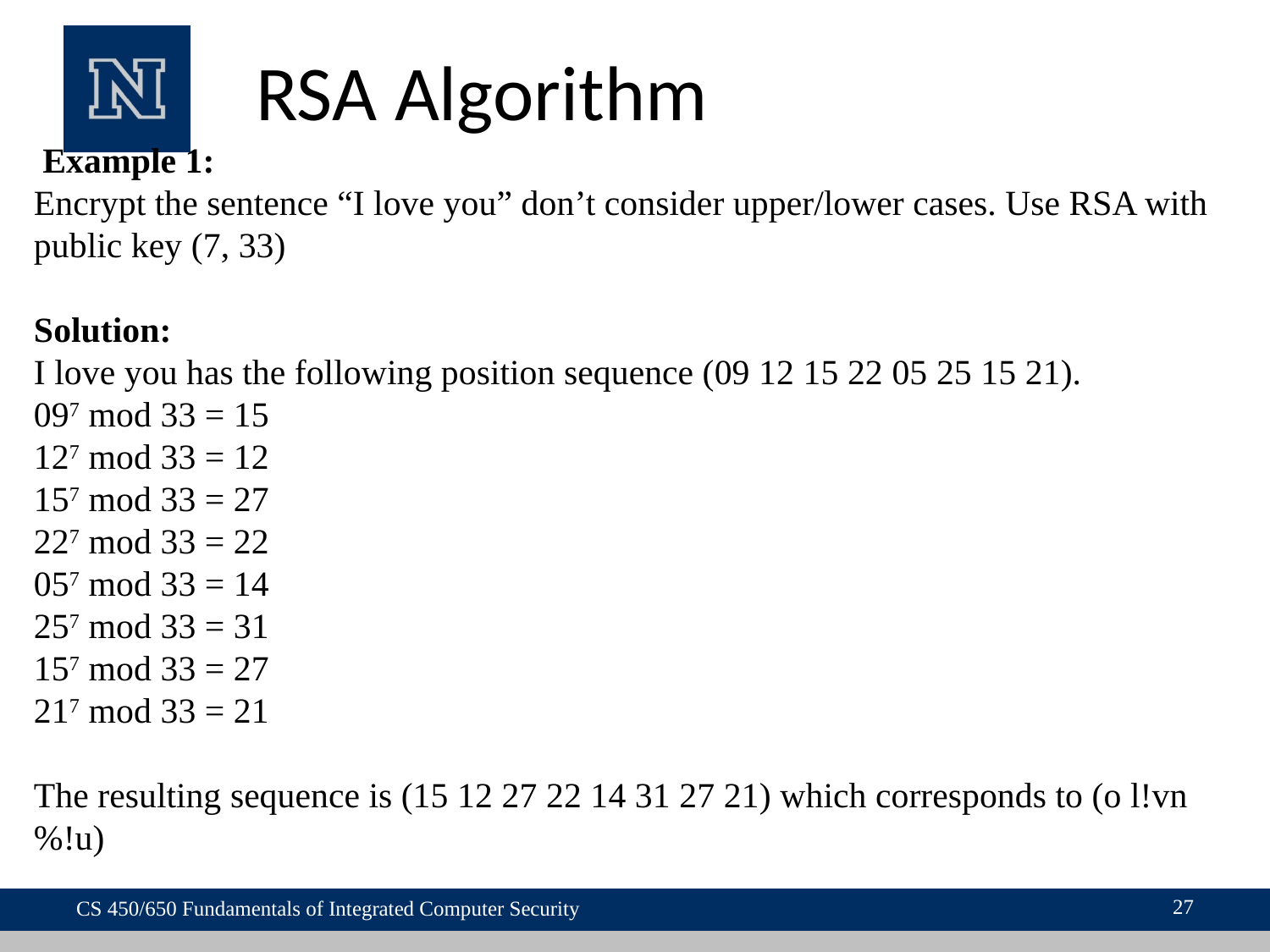

# RSA Algorithm
 Example 1:
Encrypt the sentence “I love you” don’t consider upper/lower cases. Use RSA with public key (7, 33)

Solution:
I love you has the following position sequence (09 12 15 22 05 25 15 21).
097 mod 33 = 15
127 mod 33 = 12
157 mod 33 = 27
227 mod 33 = 22
057 mod 33 = 14
257 mod 33 = 31
157 mod 33 = 27
217 mod 33 = 21

The resulting sequence is (15 12 27 22 14 31 27 21) which corresponds to (o l!vn %!u)

27
CS 450/650 Fundamentals of Integrated Computer Security